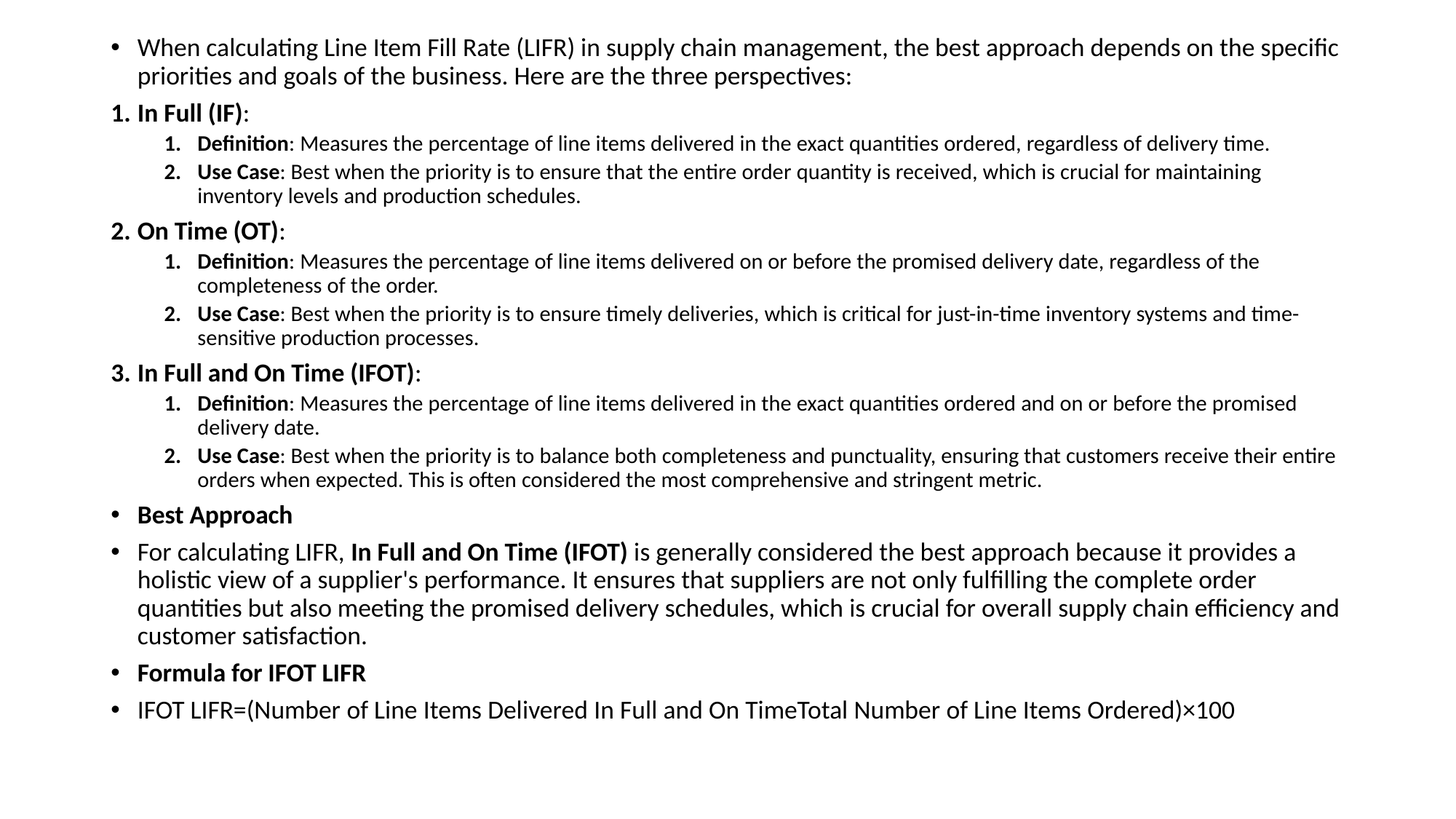

When calculating Line Item Fill Rate (LIFR) in supply chain management, the best approach depends on the specific priorities and goals of the business. Here are the three perspectives:
In Full (IF):
Definition: Measures the percentage of line items delivered in the exact quantities ordered, regardless of delivery time.
Use Case: Best when the priority is to ensure that the entire order quantity is received, which is crucial for maintaining inventory levels and production schedules.
On Time (OT):
Definition: Measures the percentage of line items delivered on or before the promised delivery date, regardless of the completeness of the order.
Use Case: Best when the priority is to ensure timely deliveries, which is critical for just-in-time inventory systems and time-sensitive production processes.
In Full and On Time (IFOT):
Definition: Measures the percentage of line items delivered in the exact quantities ordered and on or before the promised delivery date.
Use Case: Best when the priority is to balance both completeness and punctuality, ensuring that customers receive their entire orders when expected. This is often considered the most comprehensive and stringent metric.
Best Approach
For calculating LIFR, In Full and On Time (IFOT) is generally considered the best approach because it provides a holistic view of a supplier's performance. It ensures that suppliers are not only fulfilling the complete order quantities but also meeting the promised delivery schedules, which is crucial for overall supply chain efficiency and customer satisfaction.
Formula for IFOT LIFR
IFOT LIFR=(Number of Line Items Delivered In Full and On TimeTotal Number of Line Items Ordered)×100